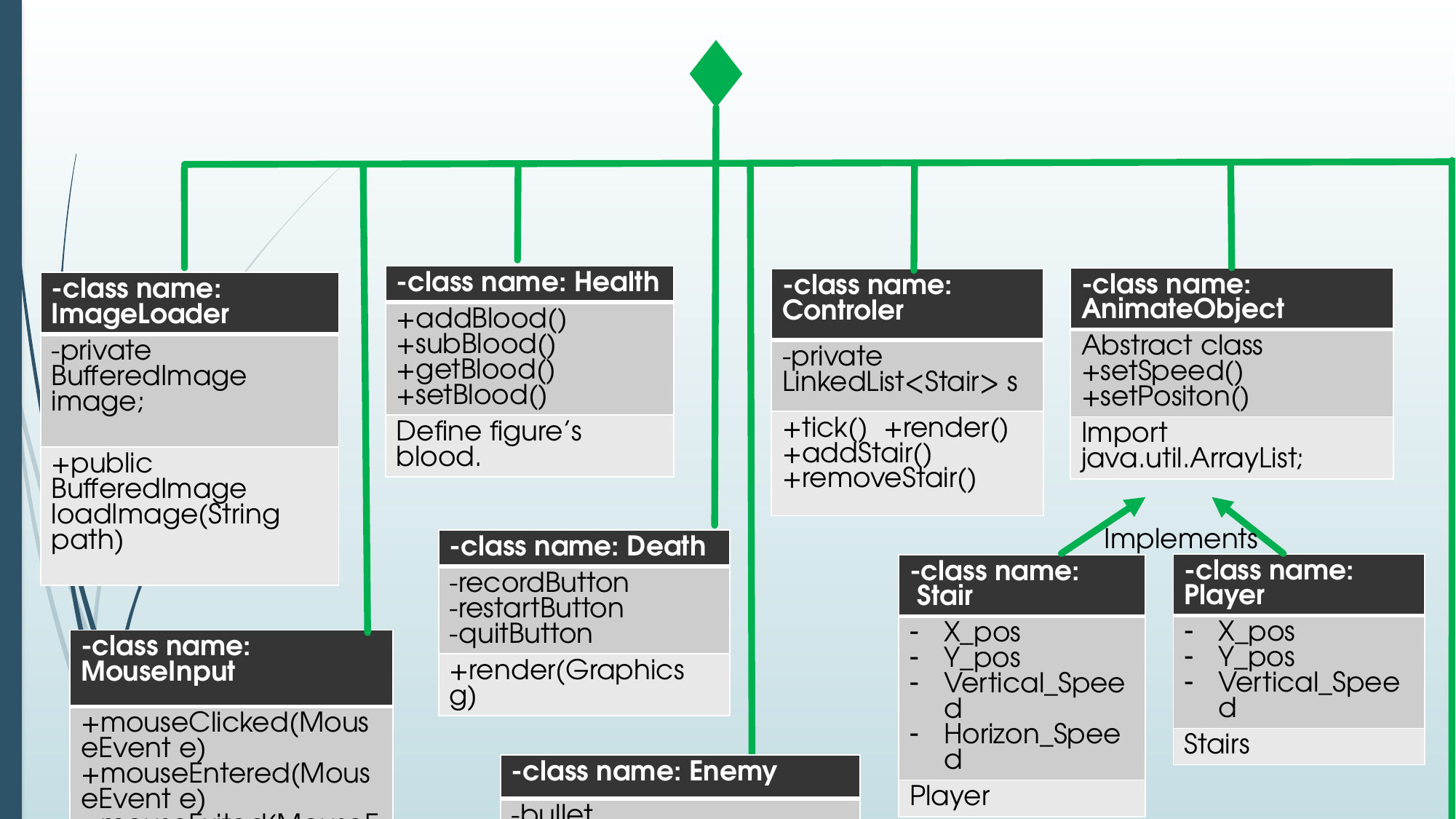

| -class name: KeyListener |
| --- |
| +keyPressed(KeyEvent e) |
| +keyReleased(KeyEvent e) |
| -class name: Runnable |
| --- |
| +run() |
| Relates to thread implementation. |
Implements
| -class name: Game |
| --- |
| -private BufferedImage image、background -public enum STATE -Player p -Controller c -Health h |
| +start() +stop() +run() +init() +main() +render() +tick() |

| -class name: Health |
| --- |
| +addBlood() +subBlood() +getBlood() +setBlood() |
| Define figure’s blood. |
| -class name: AnimateObject |
| --- |
| Abstract class +setSpeed() +setPositon() |
| Import java.util.ArrayList; |
| -class name: Music |
| --- |
| +playMusic(File music) |
| import javax.sound.sampled.\*; import java.io.File; |
| -class name: Controler |
| --- |
| -private LinkedList<Stair> s |
| +tick() +render() +addStair() +removeStair() |
| -class name: ImageLoader |
| --- |
| -private BufferedImage image; |
| +public BufferedImage loadImage(String path) |
| -class name: P\_Mode |
| --- |
| -oneButton -twoButton |
| import java.awt.Color; import java.awt.Font; import java.awt.Graphics; import java.awt.Graphics2D; import java.awt.Rectangle; |
Implements
| -class name: Death |
| --- |
| -recordButton -restartButton -quitButton |
| +render(Graphics g) |
| -class name: Player |
| --- |
| X\_pos Y\_pos Vertical\_Speed |
| Stairs |
| -class name: Stair |
| --- |
| X\_pos Y\_pos Vertical\_Speed Horizon\_Speed |
| Player |
| -class name: MouseInput |
| --- |
| +mouseClicked(MouseEvent e) +mouseEntered(MouseEvent e) +mouseExited(MouseEvent e) |
| +mousePressed(MouseEvent e) +mouseReleaseed(MouseEvent e) |
| -class name: Enemy |
| --- |
| -bullet |
| +addBullet +removeBullet |
| -class name: Music |
| --- |
| +playMusic(File music) |
| import javax.sound.sampled.\*; import java.io.File; |
| -class name: Record |
| --- |
| -exitButton |
| +render(Graphics g, Player p, Game game) |
| -class name: MouseListener |
| --- |
| - |
|  |
Implements